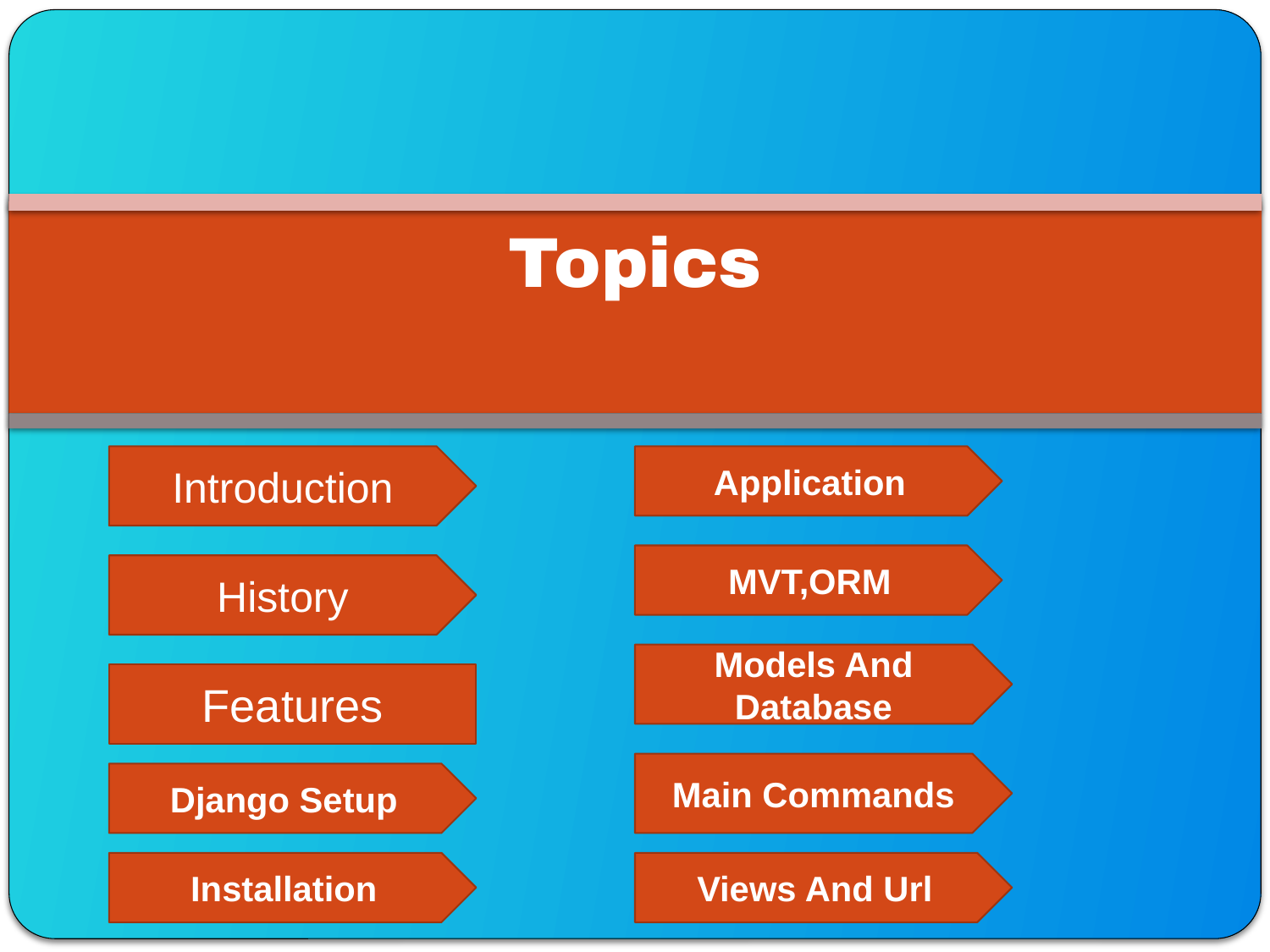

# Topics
Introduction
Application
MVT,ORM
History
Models And Database
Features
Main Commands
Django Setup
Installation
Views And Url